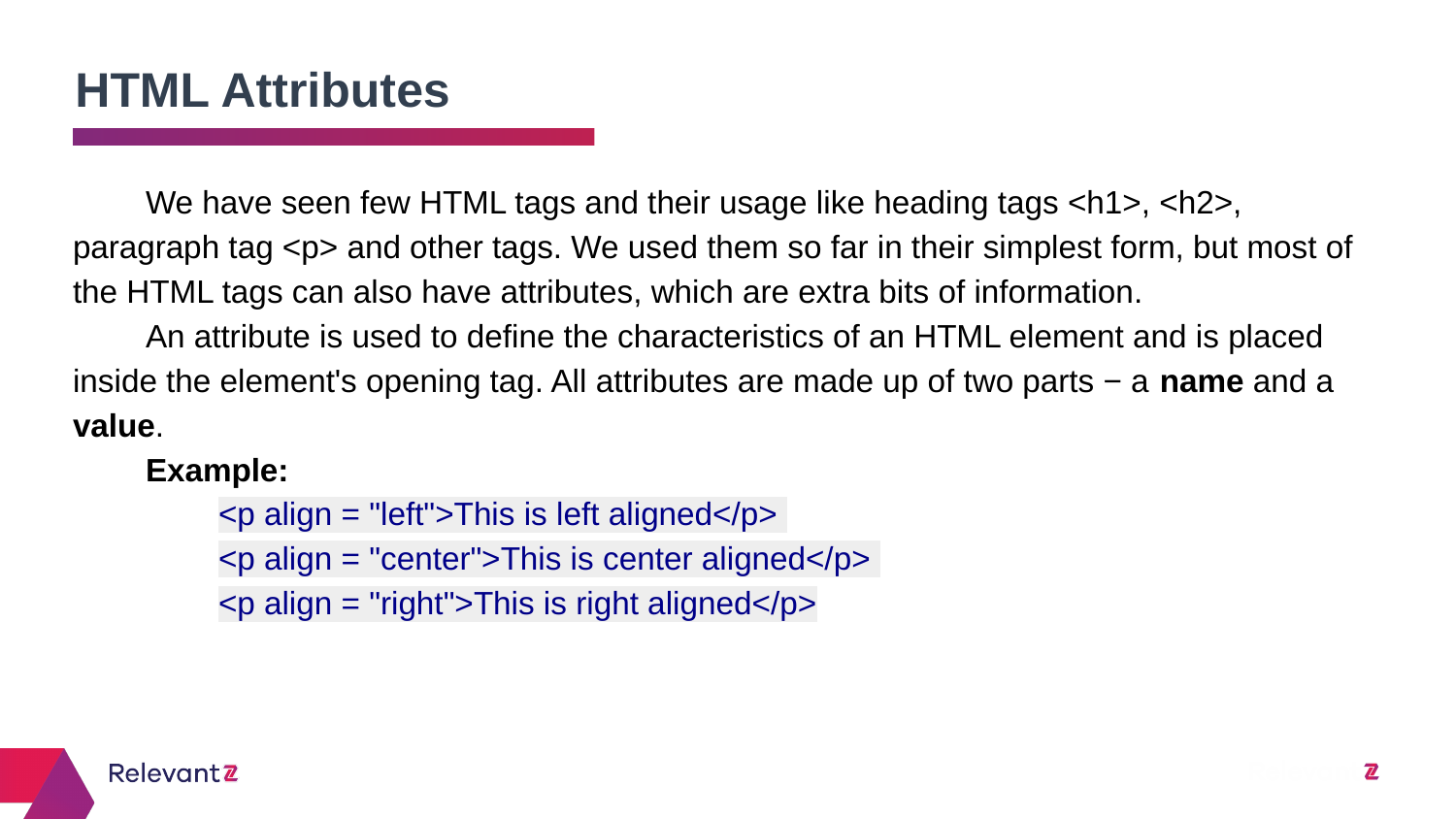

HTML Attributes
# We have seen few HTML tags and their usage like heading tags <h1>, <h2>, paragraph tag <p> and other tags. We used them so far in their simplest form, but most of the HTML tags can also have attributes, which are extra bits of information.
An attribute is used to define the characteristics of an HTML element and is placed inside the element's opening tag. All attributes are made up of two parts − a name and a value.
Example:
<p align = "left">This is left aligned</p>
<p align = "center">This is center aligned</p>
<p align = "right">This is right aligned</p>